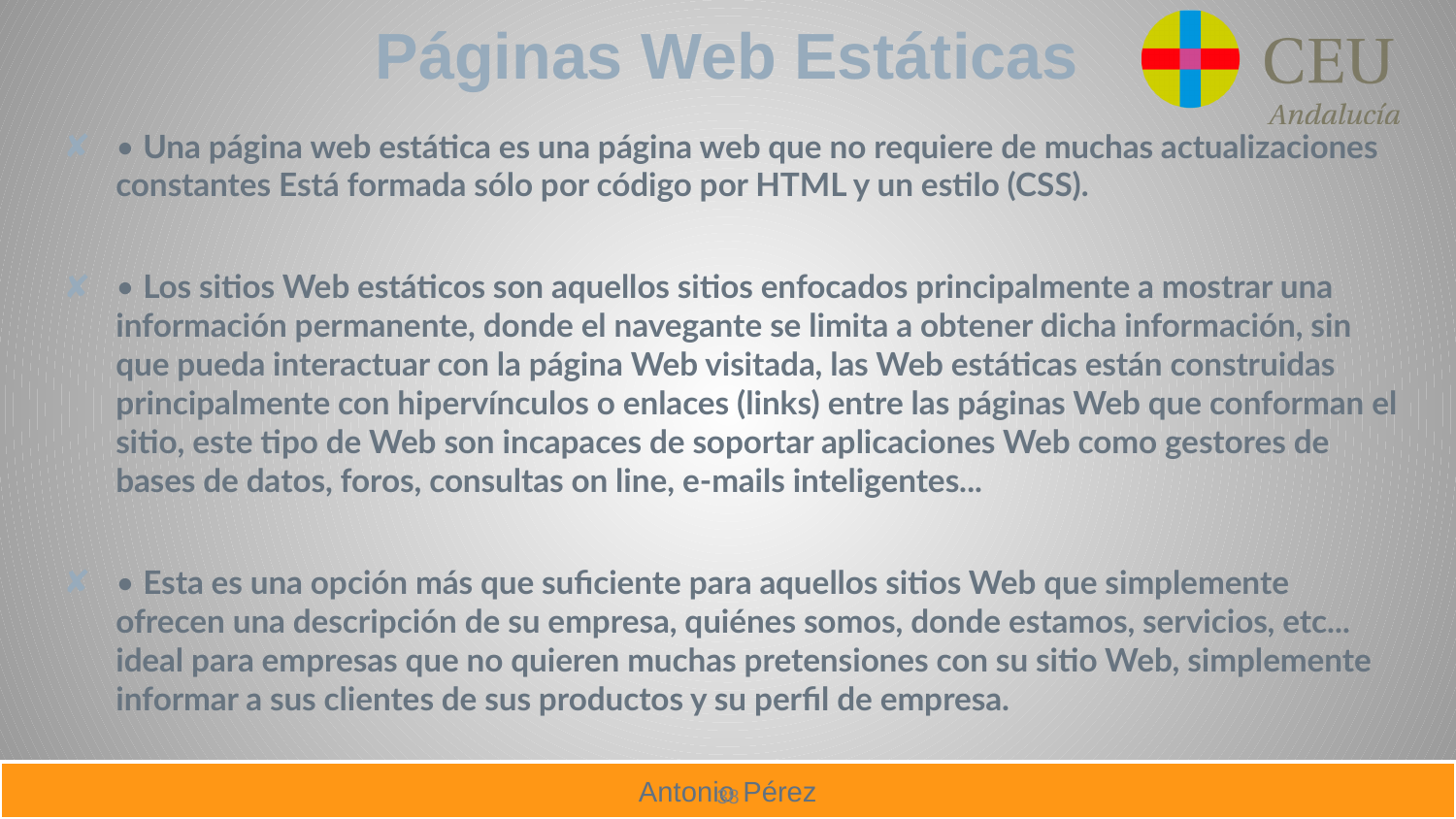

# Páginas Web Estáticas
• Una página web estática es una página web que no requiere de muchas actualizaciones constantes Está formada sólo por código por HTML y un estilo (CSS).

• Los sitios Web estáticos son aquellos sitios enfocados principalmente a mostrar una información permanente, donde el navegante se limita a obtener dicha información, sin que pueda interactuar con la página Web visitada, las Web estáticas están construidas principalmente con hipervínculos o enlaces (links) entre las páginas Web que conforman el sitio, este tipo de Web son incapaces de soportar aplicaciones Web como gestores de bases de datos, foros, consultas on line, e-mails inteligentes...

• Esta es una opción más que suficiente para aquellos sitios Web que simplemente ofrecen una descripción de su empresa, quiénes somos, donde estamos, servicios, etc... ideal para empresas que no quieren muchas pretensiones con su sitio Web, simplemente informar a sus clientes de sus productos y su perfil de empresa.
38